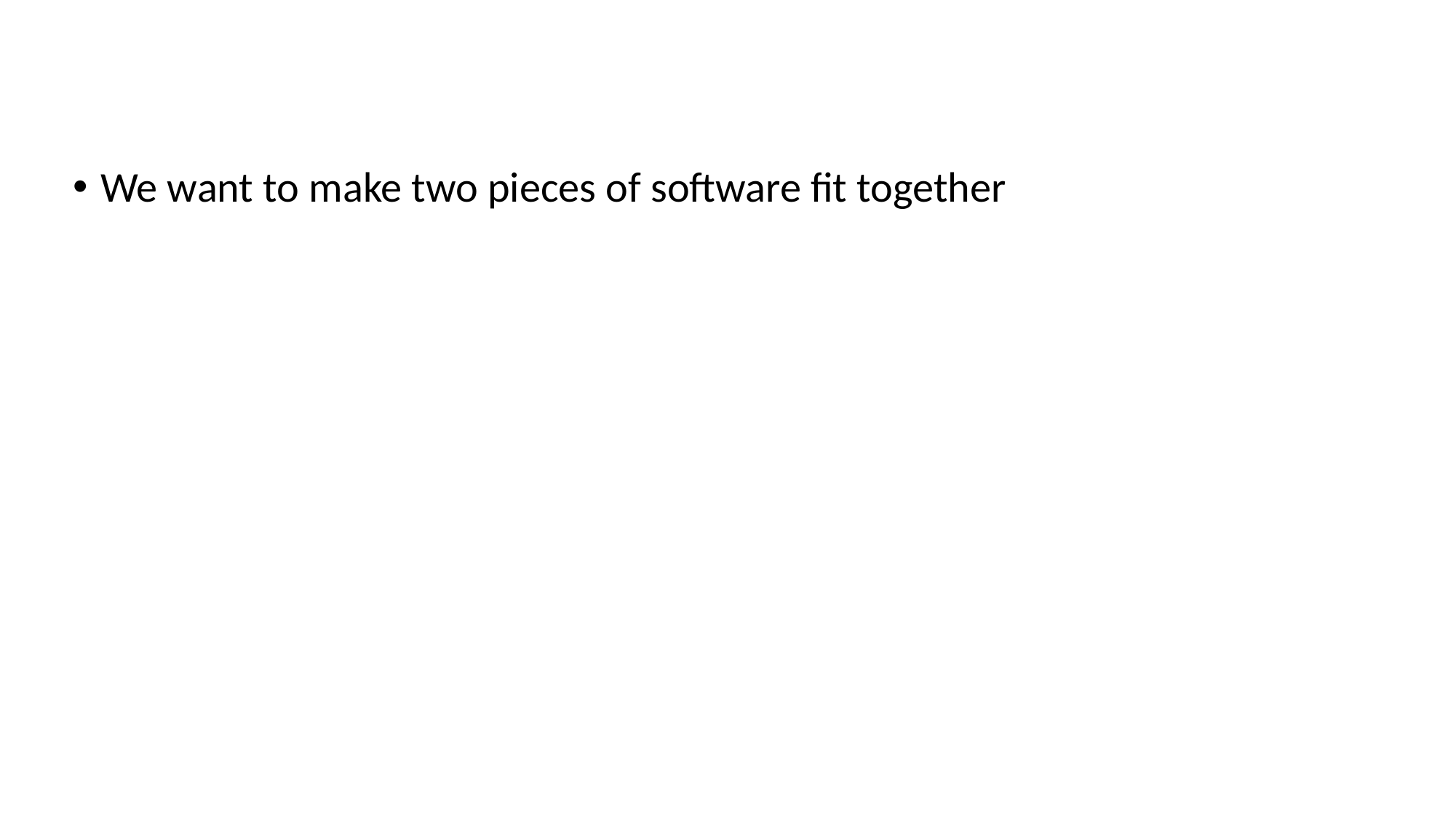

#
We want to make two pieces of software fit together